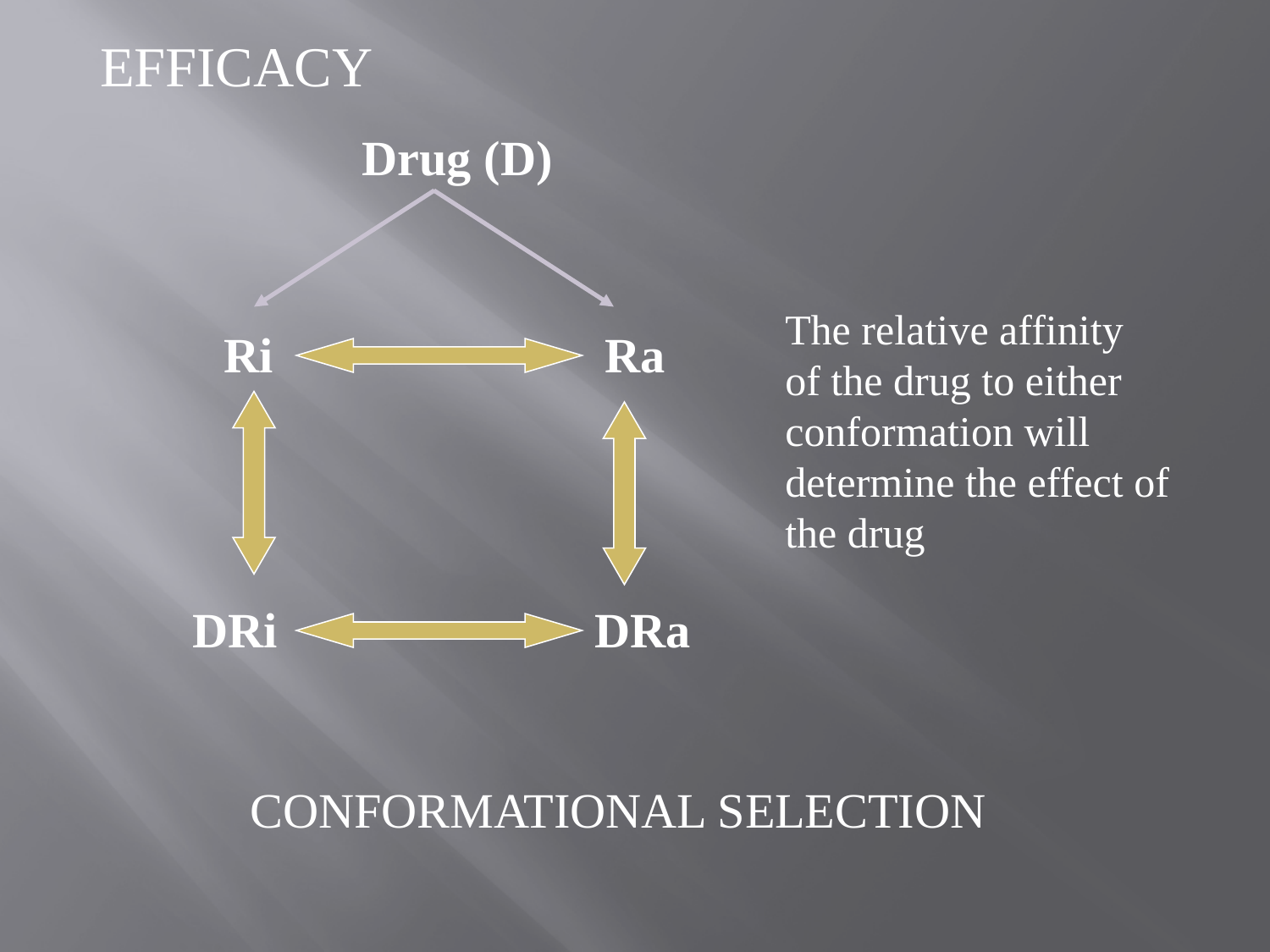

EFFICACY
Drug (D)

The relative affinity
of the drug to either conformation will determine the effect of the drug
Ri
Ra

DRi
DRa

CONFORMATIONAL SELECTION